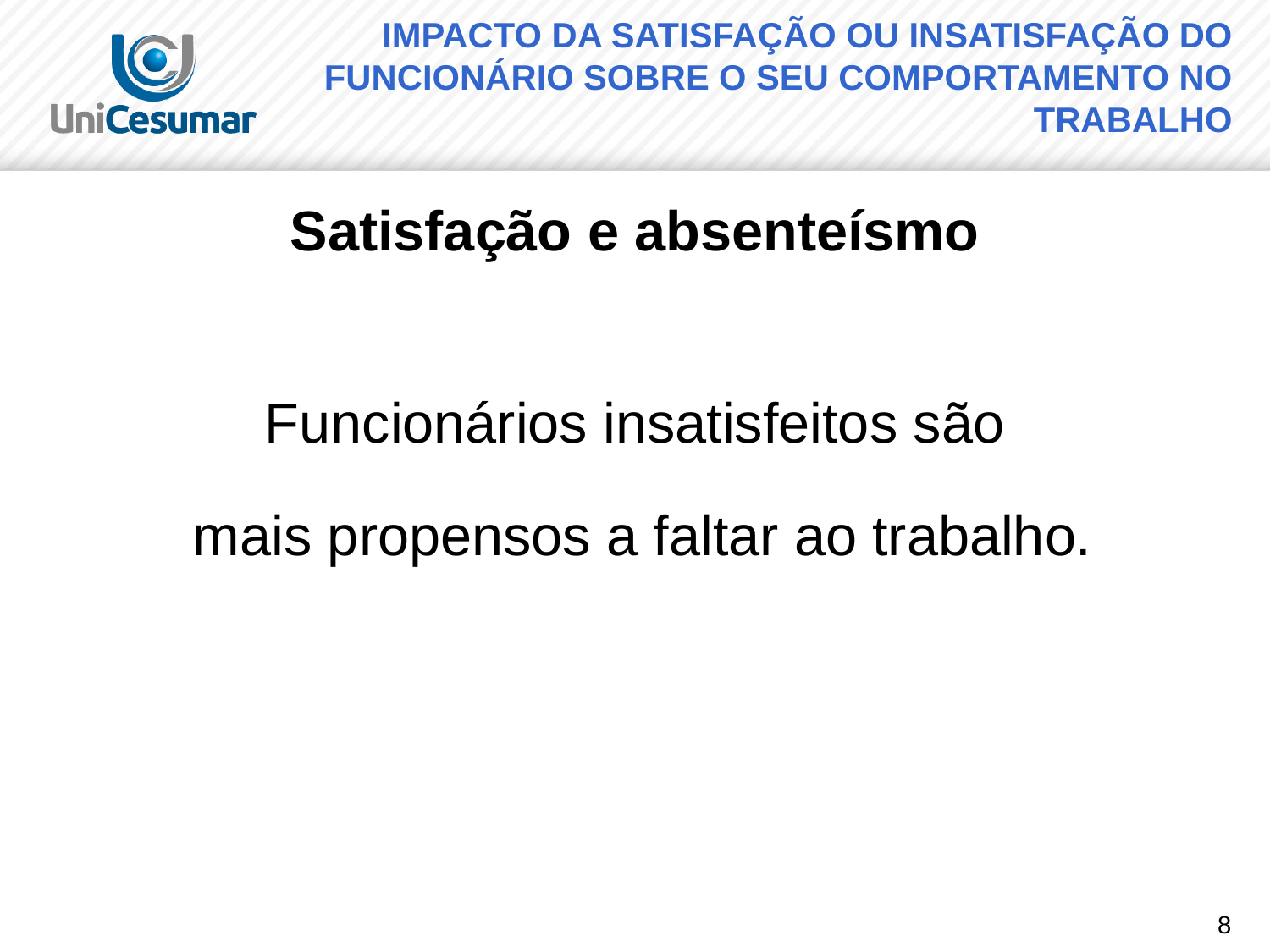

# IMPACTO DA SATISFAÇÃO OU INSATISFAÇÃO DO FUNCIONÁRIO SOBRE O SEU COMPORTAMENTO NO TRABALHO
Satisfação e absenteísmo

Funcionários insatisfeitos são
 mais propensos a faltar ao trabalho.